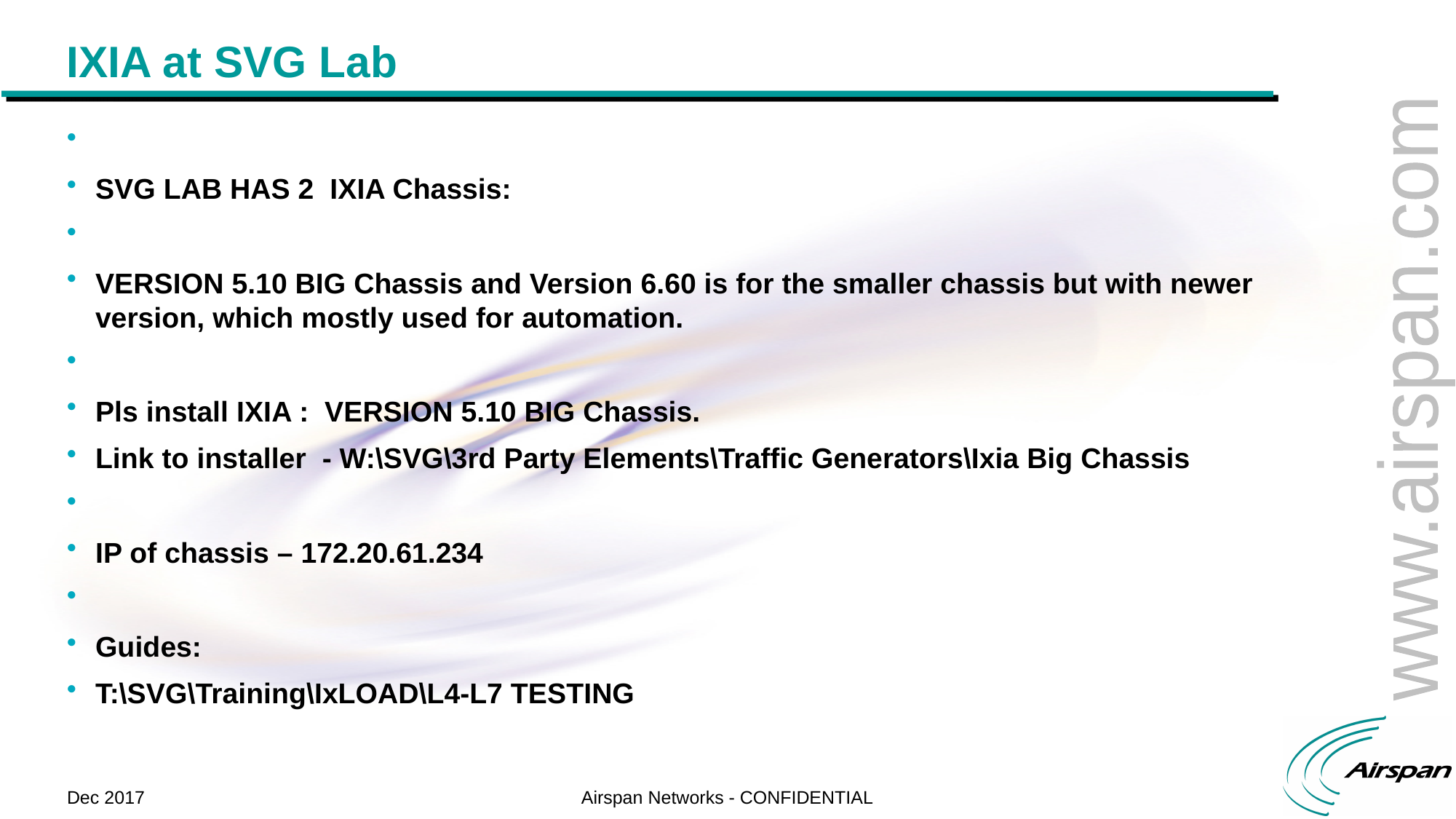

# IXIA at SVG Lab

SVG LAB HAS 2  IXIA Chassis:

VERSION 5.10 BIG Chassis and Version 6.60 is for the smaller chassis but with newer version, which mostly used for automation.

Pls install IXIA :  VERSION 5.10 BIG Chassis.
Link to installer  - W:\SVG\3rd Party Elements\Traffic Generators\Ixia Big Chassis

IP of chassis – 172.20.61.234

Guides:
T:\SVG\Training\IxLOAD\L4-L7 TESTING

Dec 2017
Airspan Networks - CONFIDENTIAL